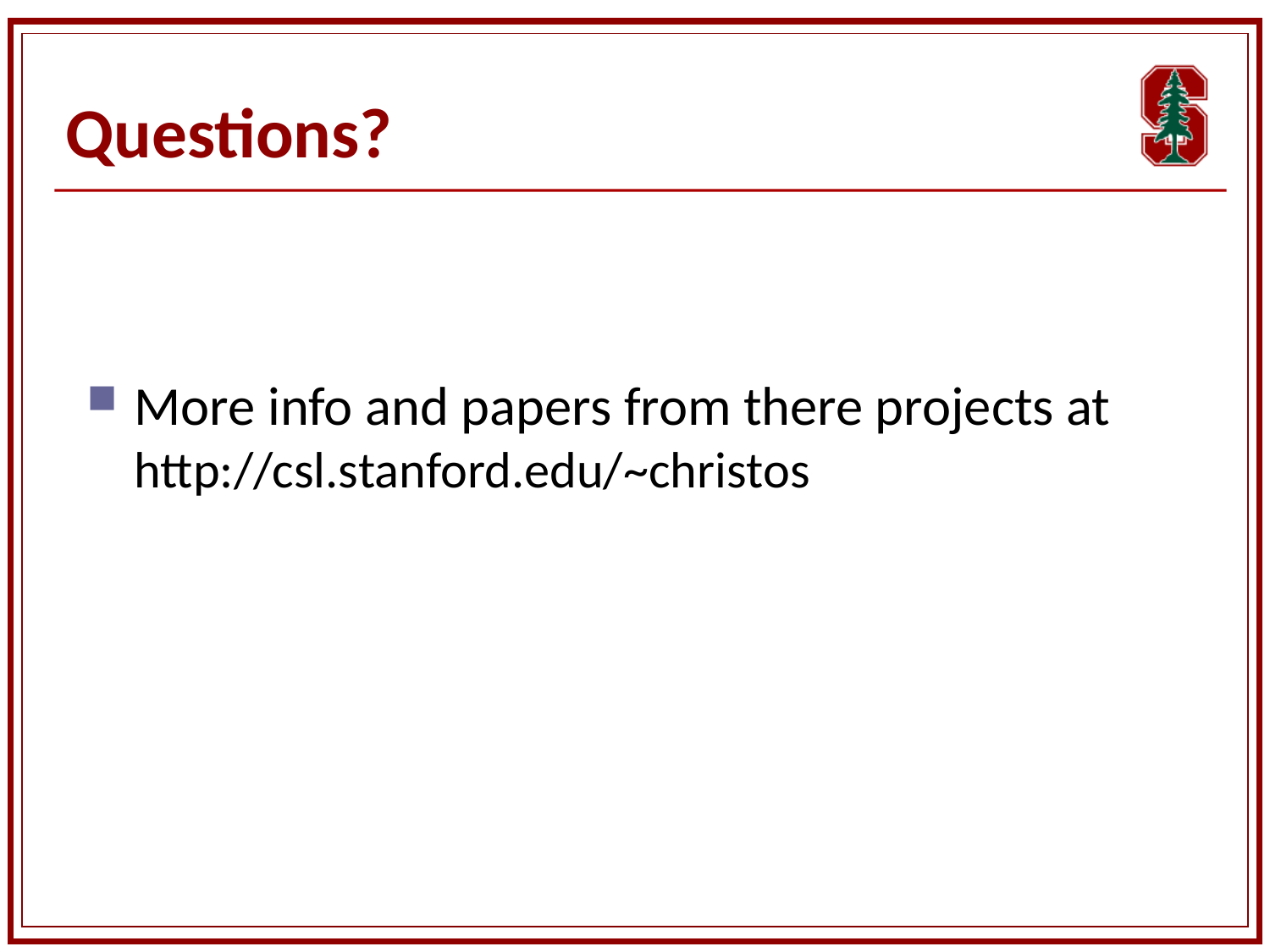

# Questions?

More info and papers from there projects at 	http://csl.stanford.edu/~christos